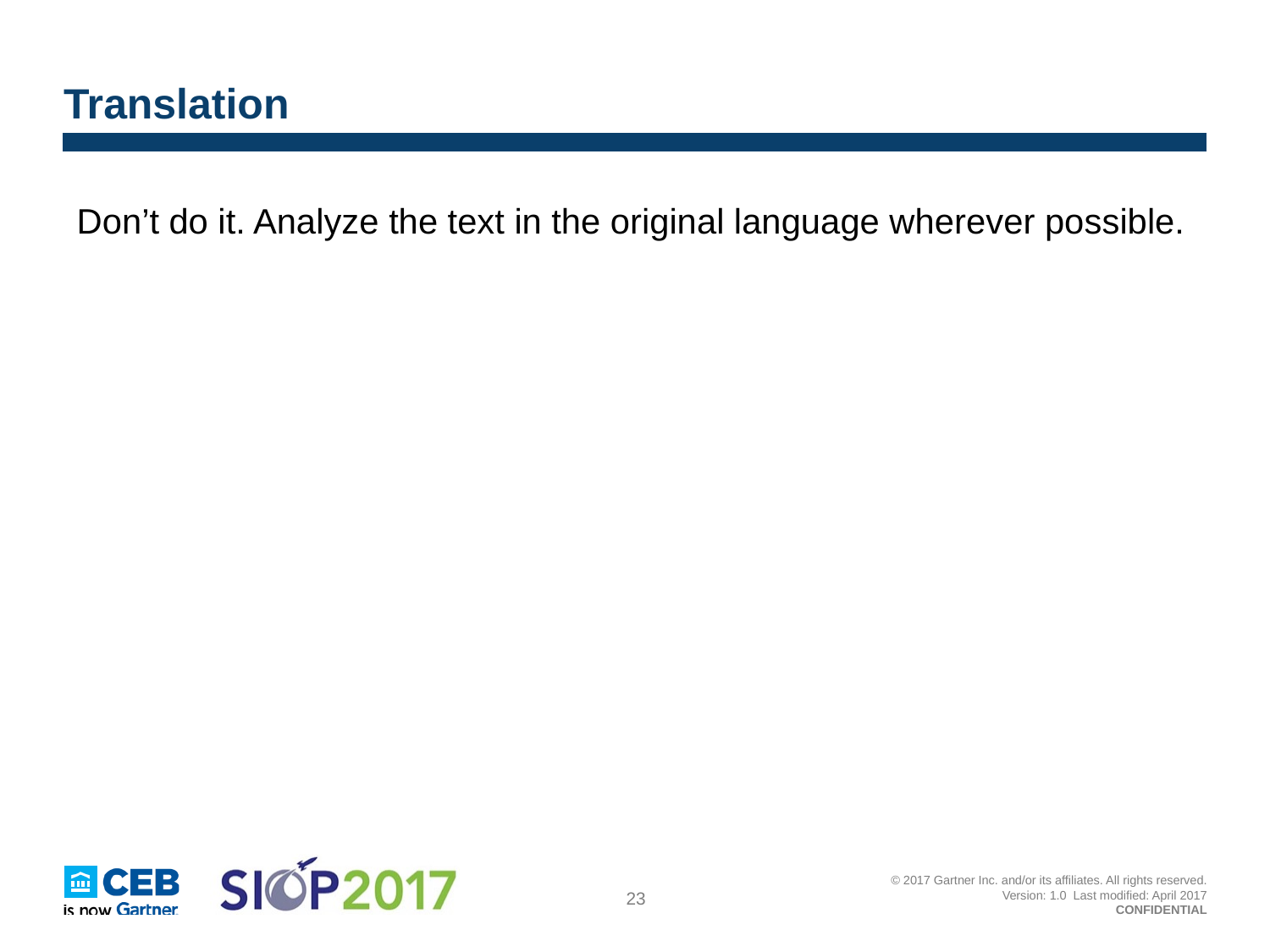

# Translation
Don’t do it. Analyze the text in the original language wherever possible.